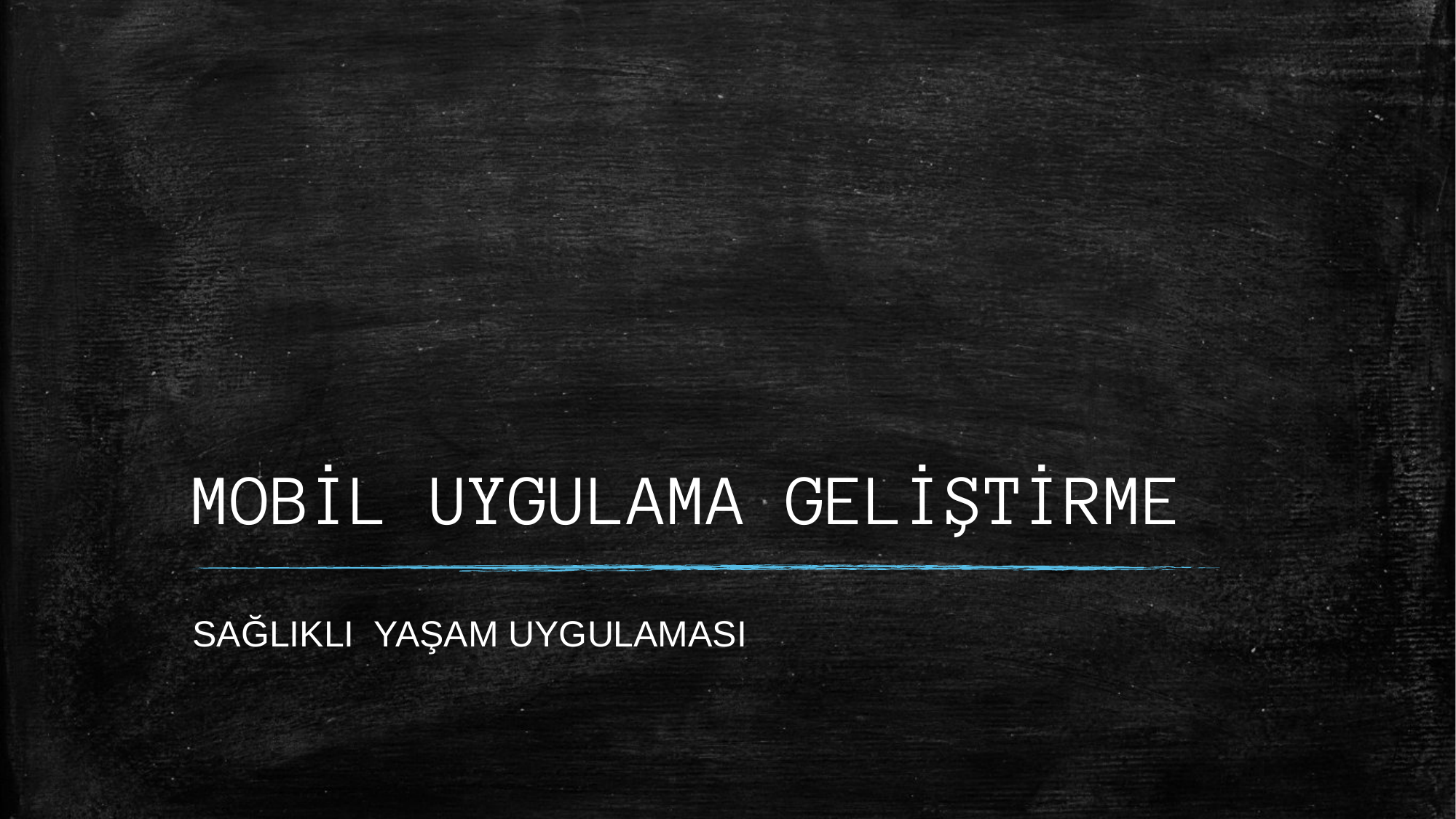

# MOBİL UYGULAMA GELİŞTİRME
SAĞLIKLI  YAŞAM UYGULAMASI